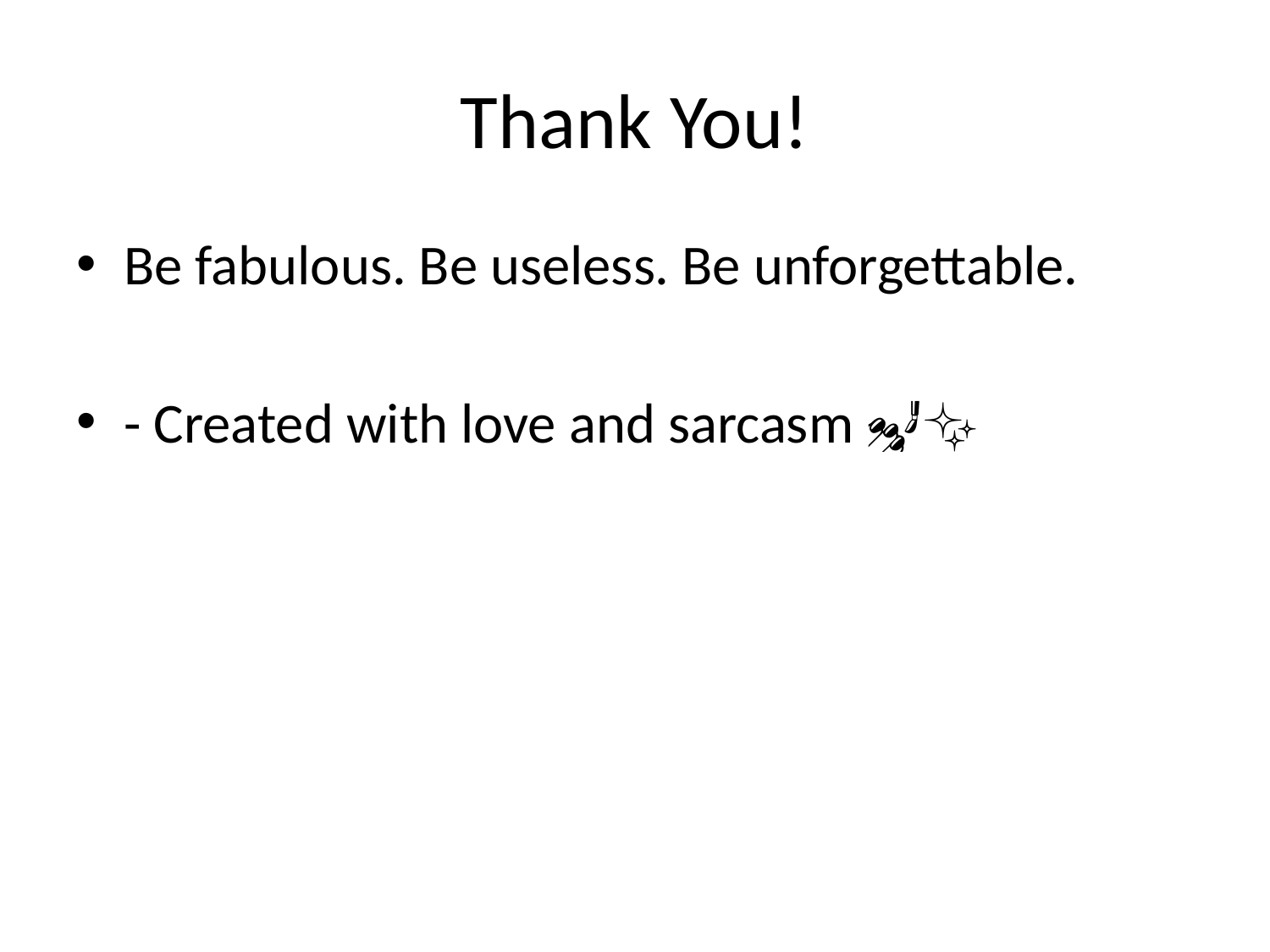

# Thank You!
Be fabulous. Be useless. Be unforgettable.

- Created with love and sarcasm 💅✨